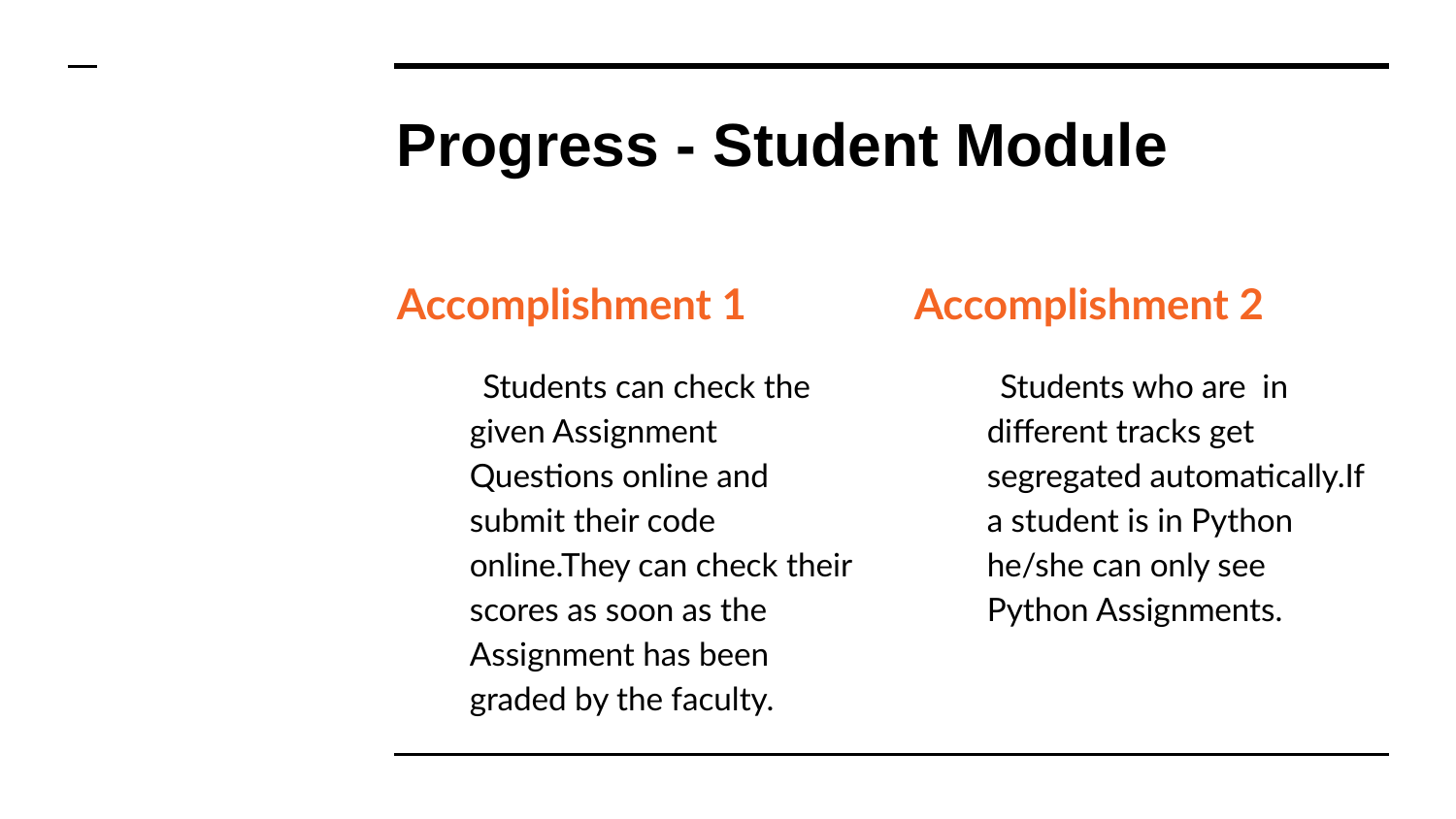

# Progress - Student Module
Accomplishment 1
      Students can check the given Assignment Questions online and submit their code online.They can check their scores as soon as the Assignment has been graded by the faculty.
Accomplishment 2
      Students who are  in different tracks get segregated automatically.If a student is in Python he/she can only see Python Assignments.